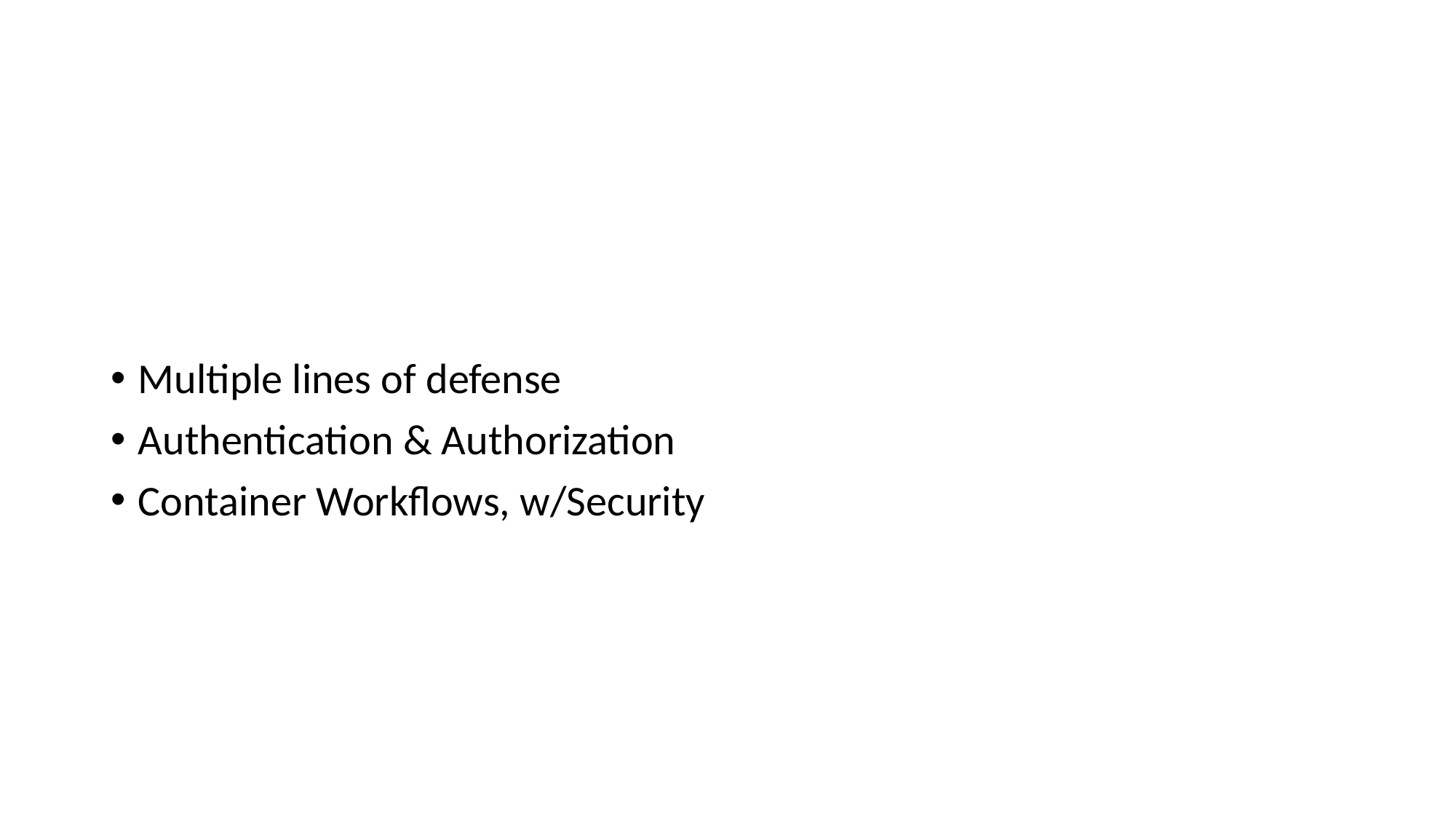

#
Multiple lines of defense
Authentication & Authorization
Container Workflows, w/Security